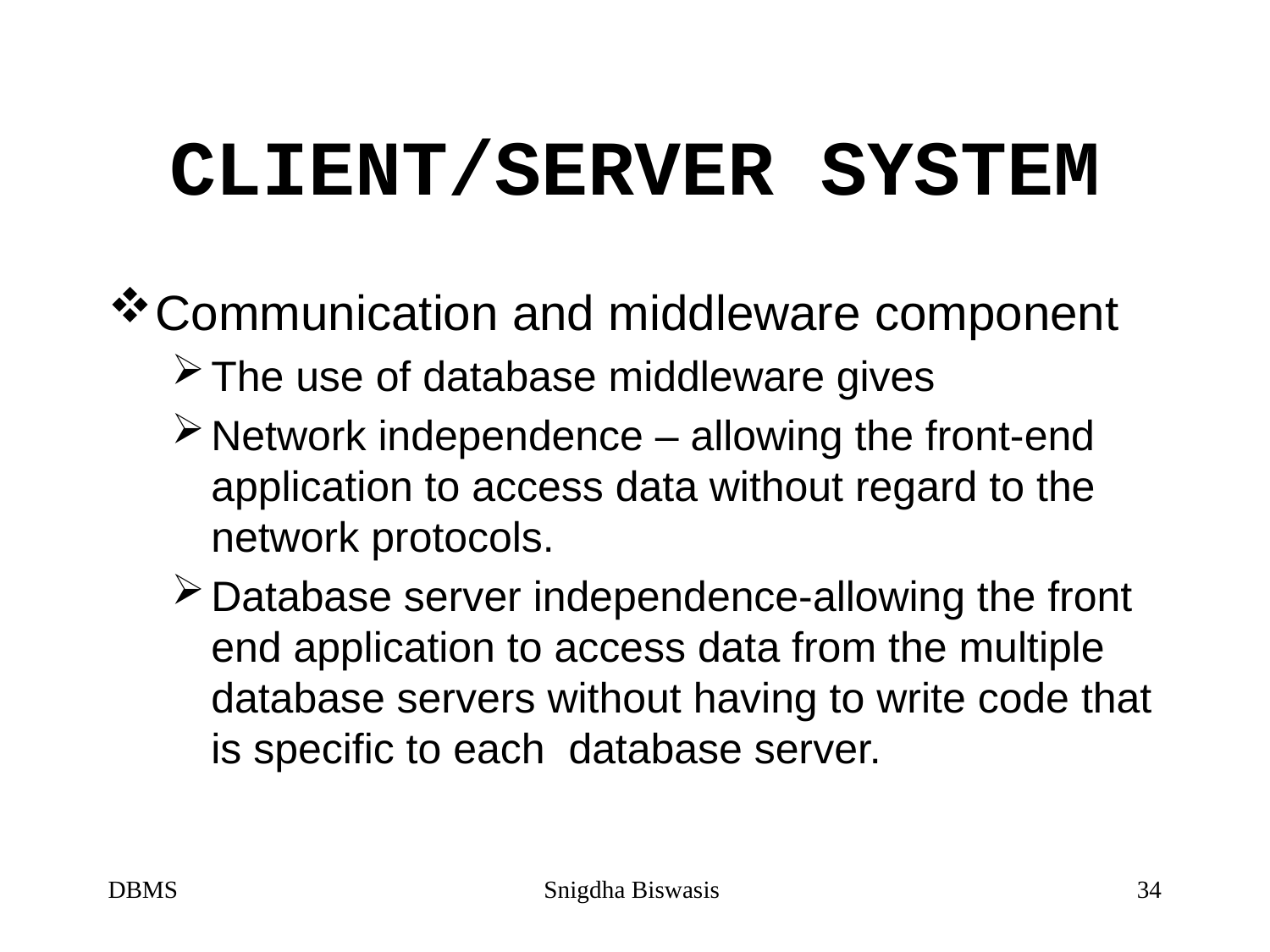

# CLIENT/SERVER SYSTEM
Communication and middleware component
The use of database middleware gives
Network independence – allowing the front-end application to access data without regard to the network protocols.
Database server independence-allowing the front end application to access data from the multiple  database servers without having to write code that is specific to each  database server.
DBMS
Snigdha Biswasis
34